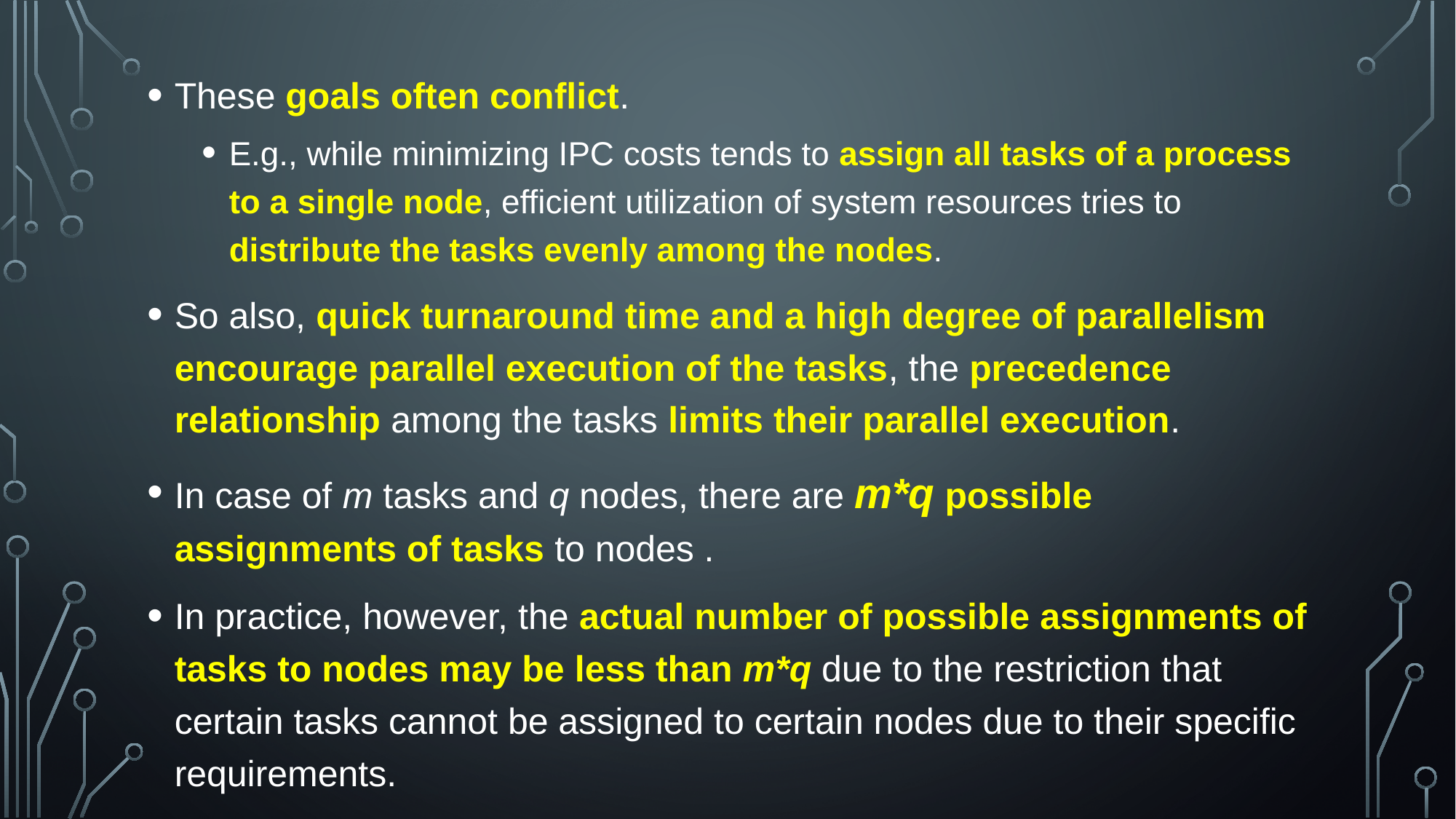

These goals often conflict.
E.g., while minimizing IPC costs tends to assign all tasks of a process to a single node, efficient utilization of system resources tries to distribute the tasks evenly among the nodes.
So also, quick turnaround time and a high degree of parallelism encourage parallel execution of the tasks, the precedence relationship among the tasks limits their parallel execution.
In case of m tasks and q nodes, there are m*q possible assignments of tasks to nodes .
In practice, however, the actual number of possible assignments of tasks to nodes may be less than m*q due to the restriction that certain tasks cannot be assigned to certain nodes due to their specific requirements.